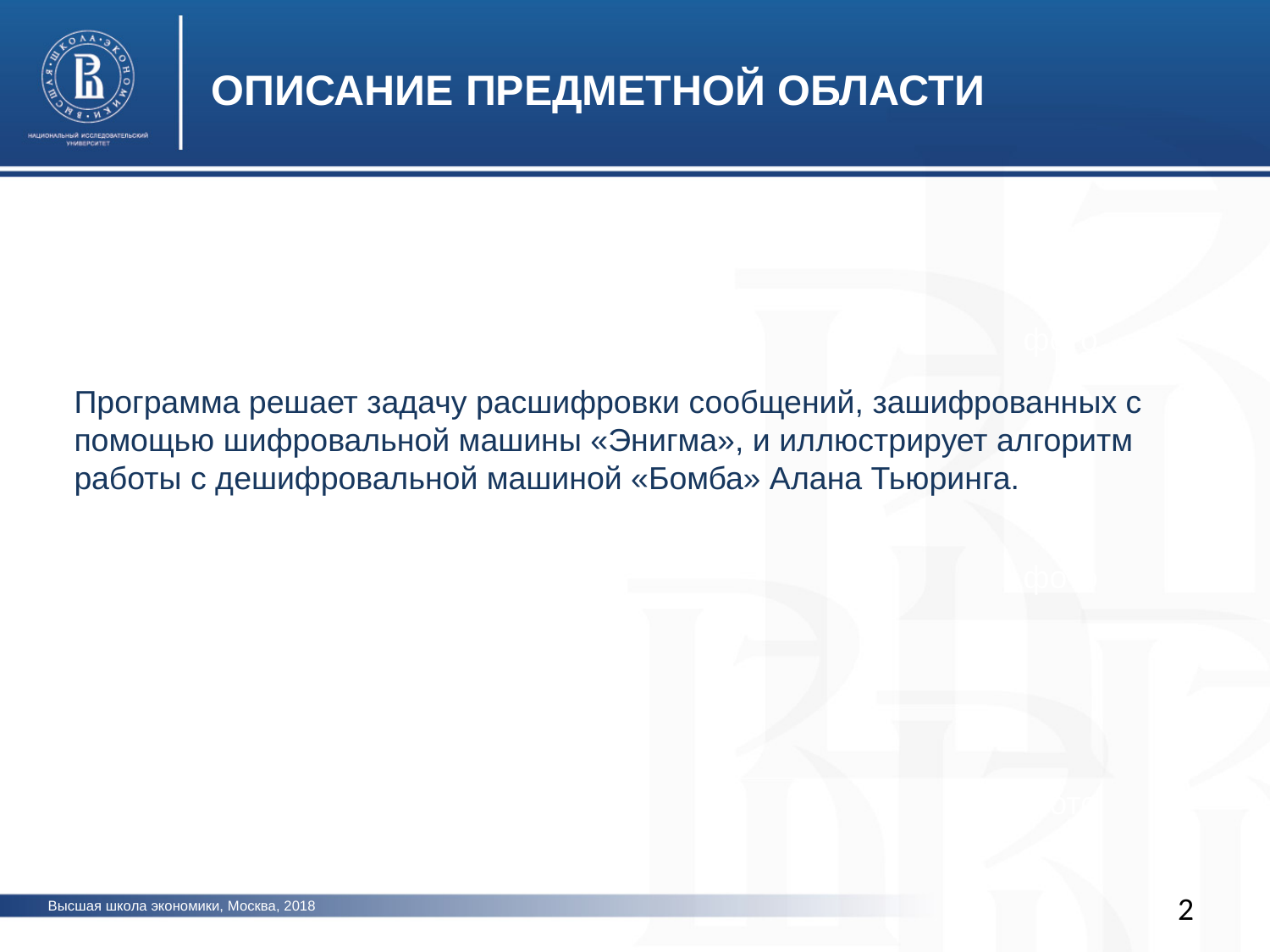

ОПИСАНИЕ ПРЕДМЕТНОЙ ОБЛАСТИ
фото
Программа решает задачу расшифровки сообщений, зашифрованных с помощью шифровальной машины «Энигма», и иллюстрирует алгоритм работы с дешифровальной машиной «Бомба» Алана Тьюринга.
фото
фото
2
Высшая школа экономики, Москва, 2018